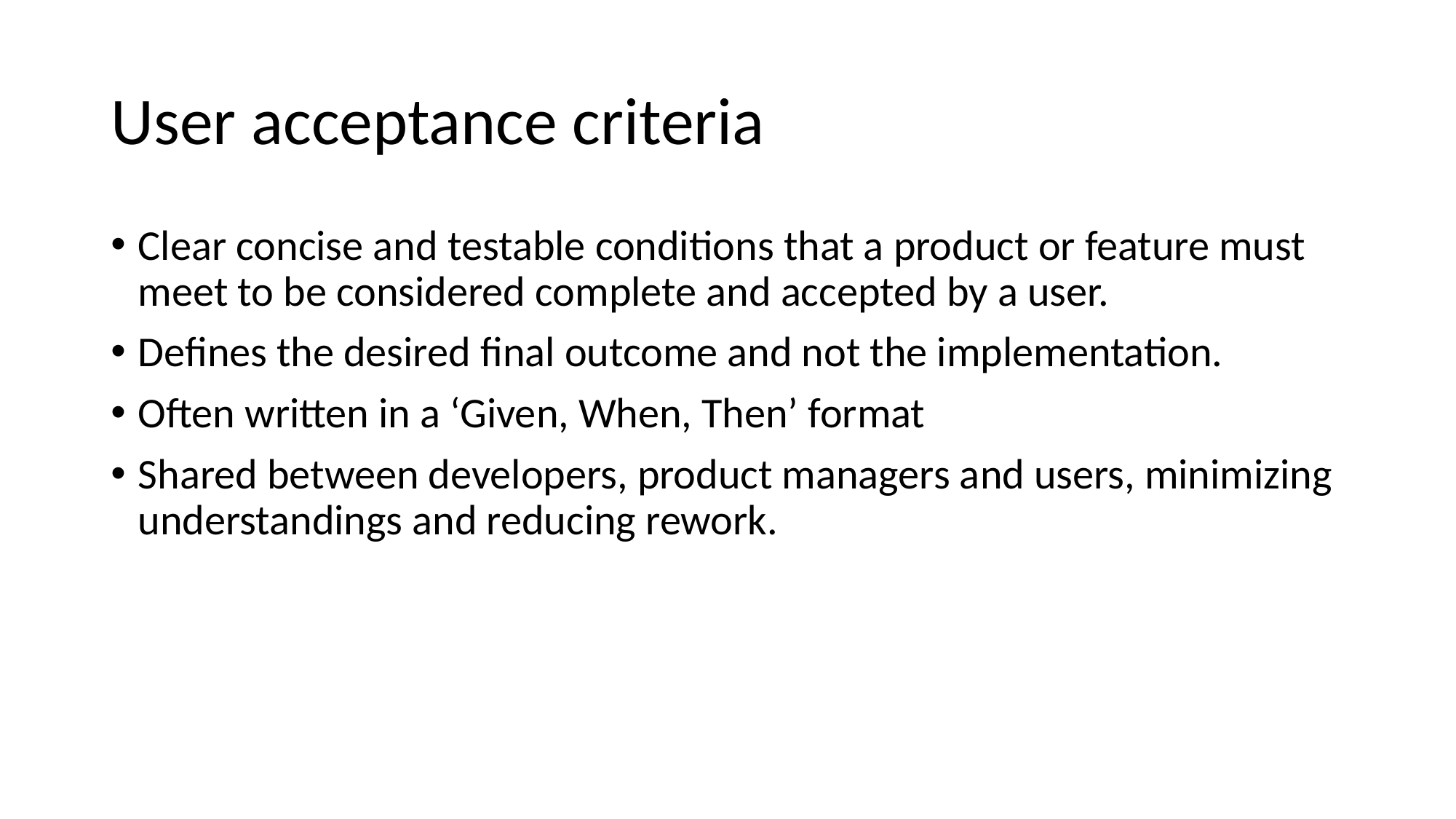

# User acceptance criteria
Clear concise and testable conditions that a product or feature must meet to be considered complete and accepted by a user.
Defines the desired final outcome and not the implementation.
Often written in a ‘Given, When, Then’ format
Shared between developers, product managers and users, minimizing understandings and reducing rework.